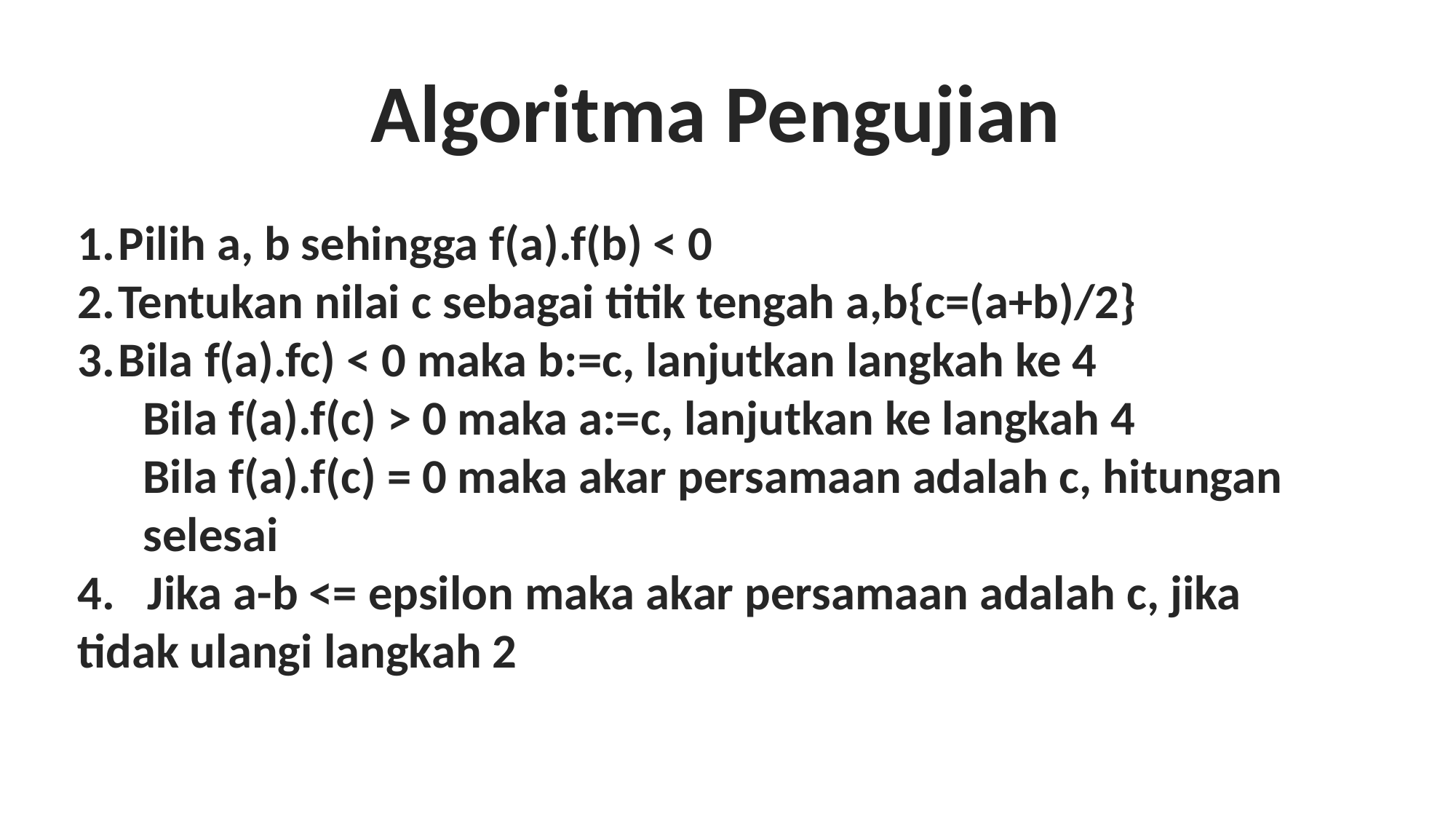

Algoritma Pengujian
Pilih a, b sehingga f(a).f(b) < 0
Tentukan nilai c sebagai titik tengah a,b{c=(a+b)/2}
Bila f(a).fc) < 0 maka b:=c, lanjutkan langkah ke 4
      Bila f(a).f(c) > 0 maka a:=c, lanjutkan ke langkah 4
      Bila f(a).f(c) = 0 maka akar persamaan adalah c, hitungan
      selesai
4.   Jika a-b <= epsilon maka akar persamaan adalah c, jika tidak ulangi langkah 2